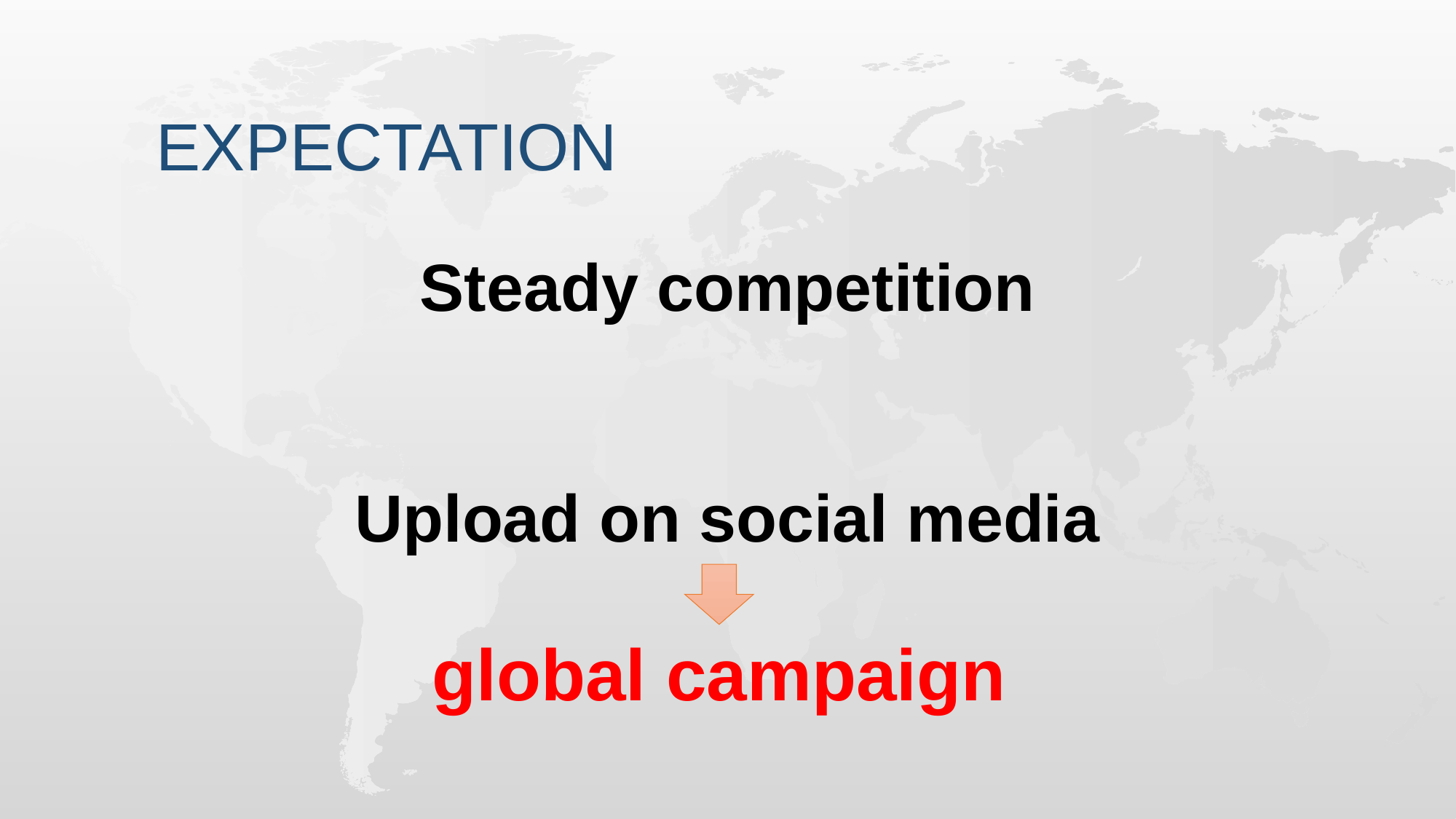

Expectation

Steady competition

Upload on social media

global campaign